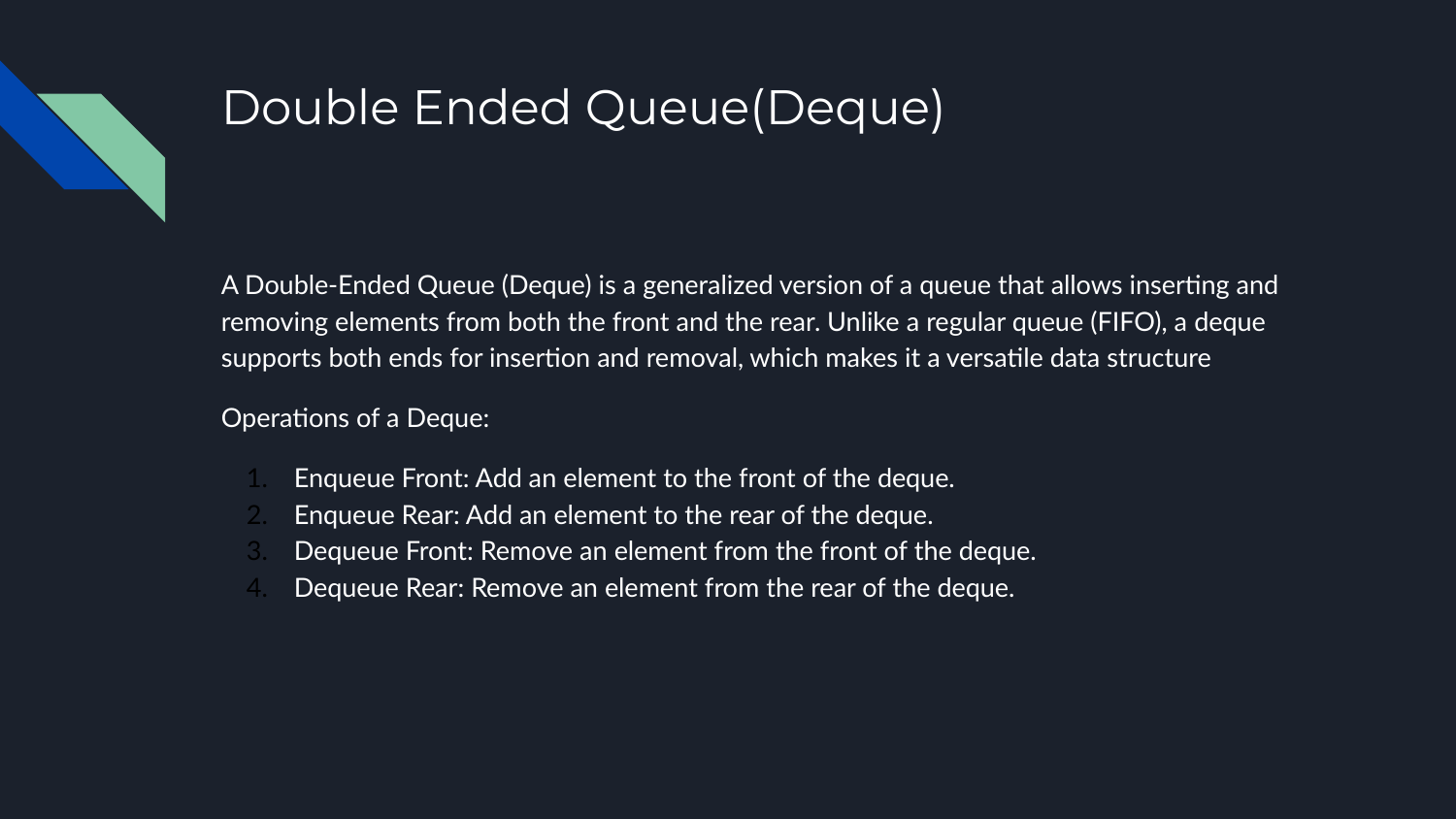

# Double Ended Queue(Deque)
A Double-Ended Queue (Deque) is a generalized version of a queue that allows inserting and removing elements from both the front and the rear. Unlike a regular queue (FIFO), a deque supports both ends for insertion and removal, which makes it a versatile data structure
Operations of a Deque:
Enqueue Front: Add an element to the front of the deque.
Enqueue Rear: Add an element to the rear of the deque.
Dequeue Front: Remove an element from the front of the deque.
Dequeue Rear: Remove an element from the rear of the deque.